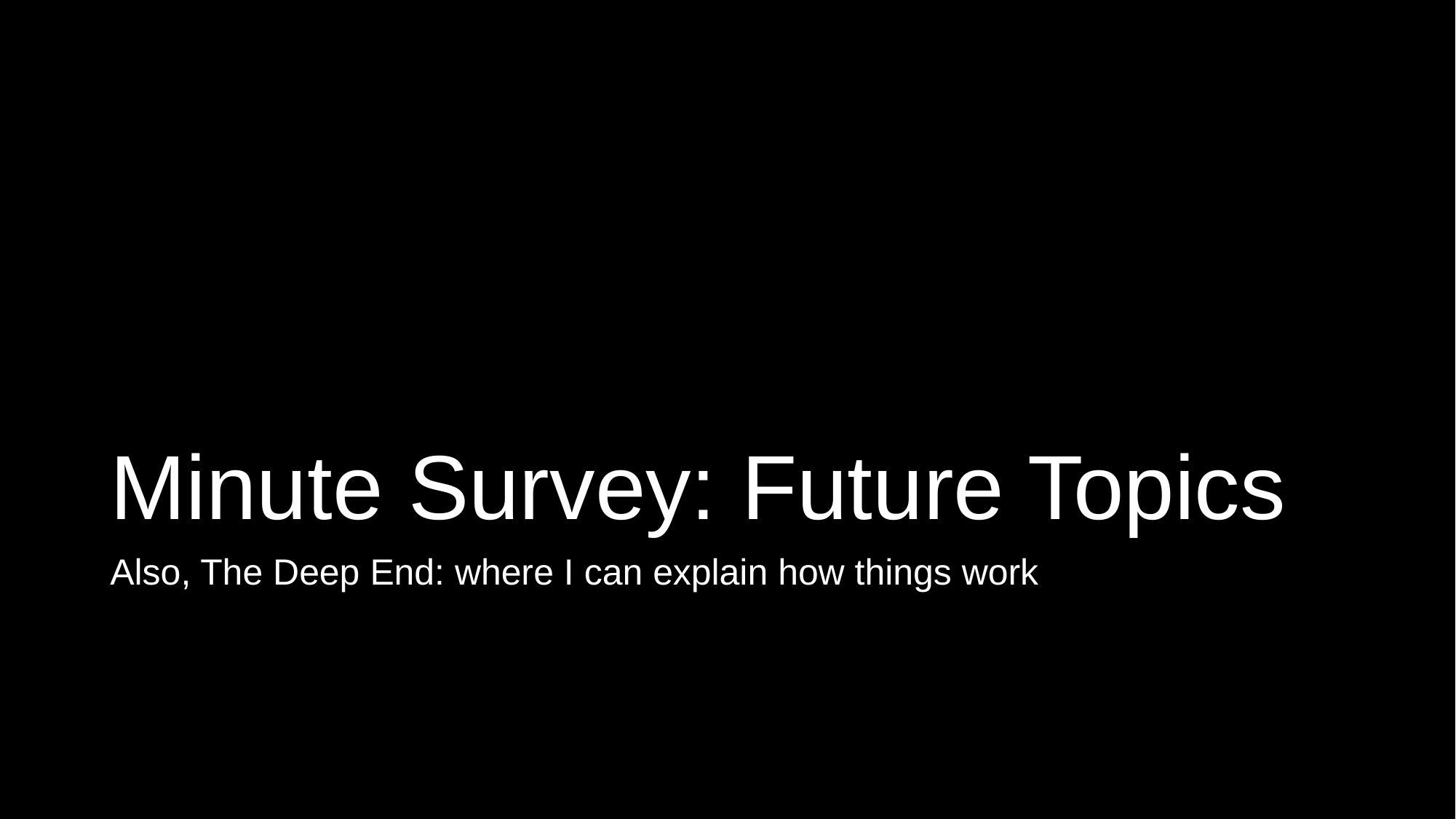

# Minute Survey: Future Topics
Also, The Deep End: where I can explain how things work